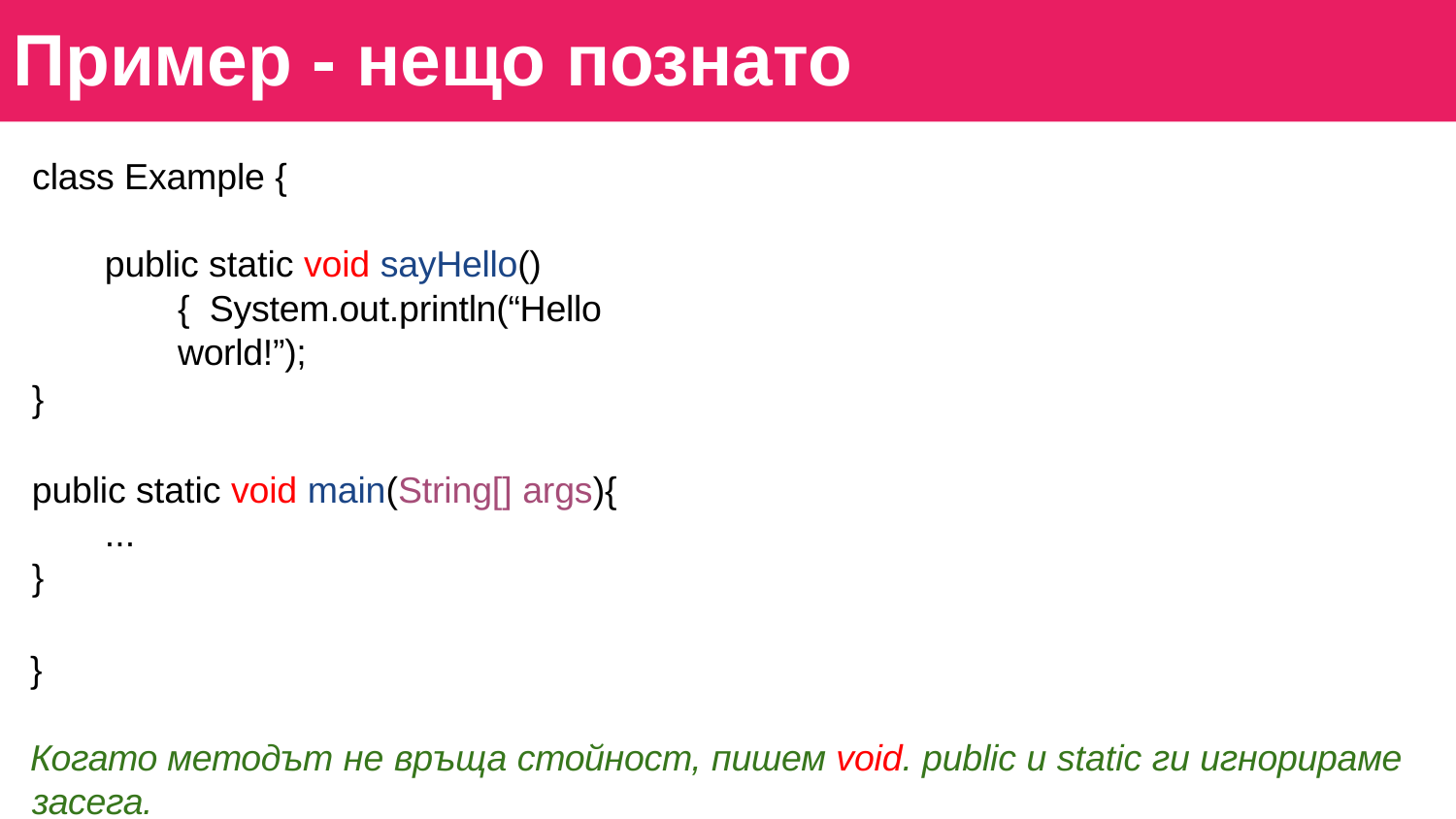

# Пример - нещо познато
class Example {

public static void sayHello(){  System.out.println(“Hello world!”);
}

public static void main(String[] args){
...
}

}

Когато методът не връща стойност, пишем void. public и static ги игнорираме  засега.